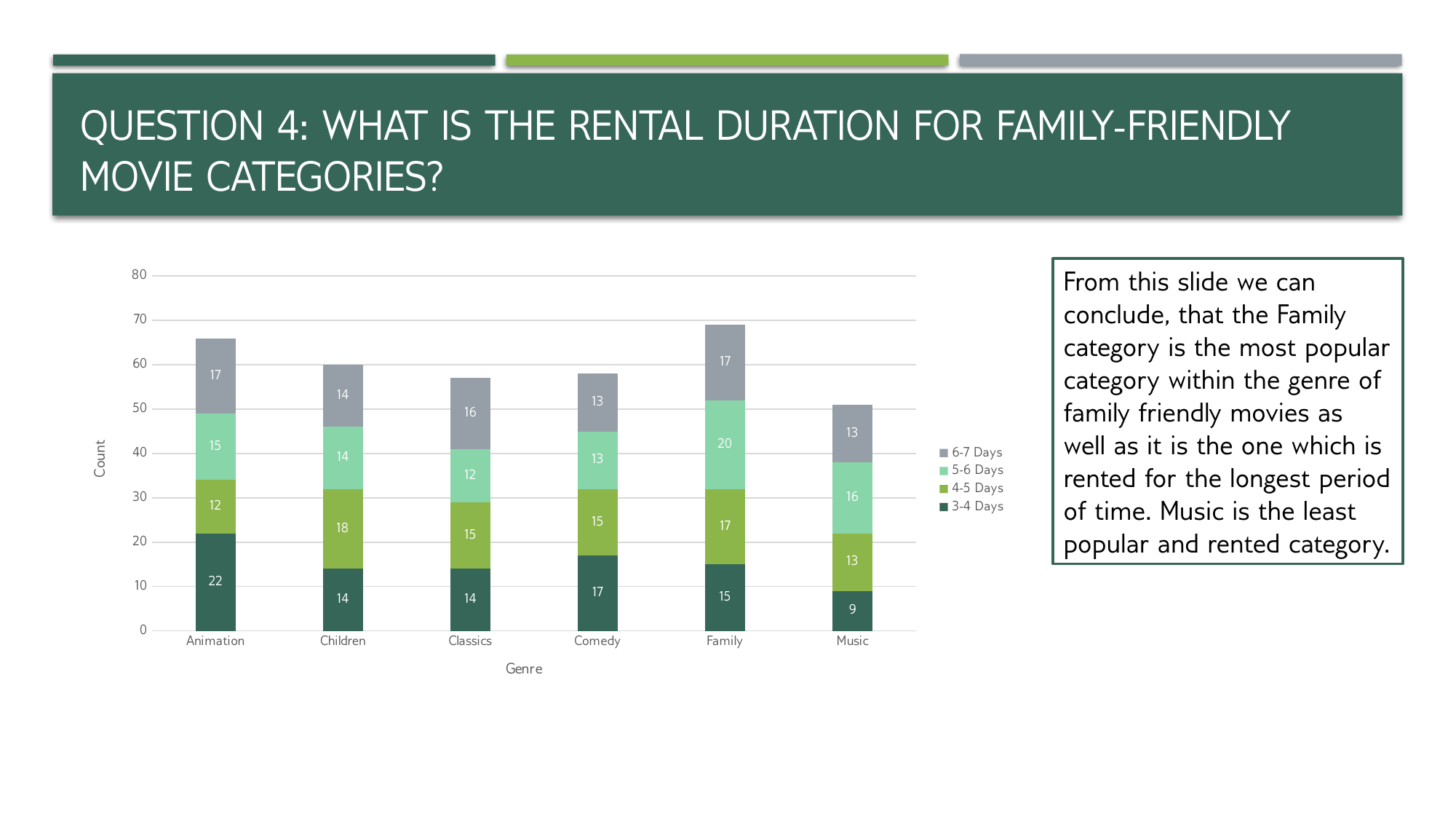

# Question 4: What is the rental duration for family-friendly movie categories?
From this slide we can conclude, that the Family category is the most popular category within the genre of family friendly movies as well as it is the one which is rented for the longest period of time. Music is the least popular and rented category.

### Chart

| Category | 3-4 Days | 4-5 Days | 5-6 Days | 6-7 Days |
|---|---|---|---|---|
| Animation | 22.0 | 12.0 | 15.0 | 17.0 |
| Children | 14.0 | 18.0 | 14.0 | 14.0 |
| Classics | 14.0 | 15.0 | 12.0 | 16.0 |
| Comedy | 17.0 | 15.0 | 13.0 | 13.0 |
| Family | 15.0 | 17.0 | 20.0 | 17.0 |
| Music | 9.0 | 13.0 | 16.0 | 13.0 |